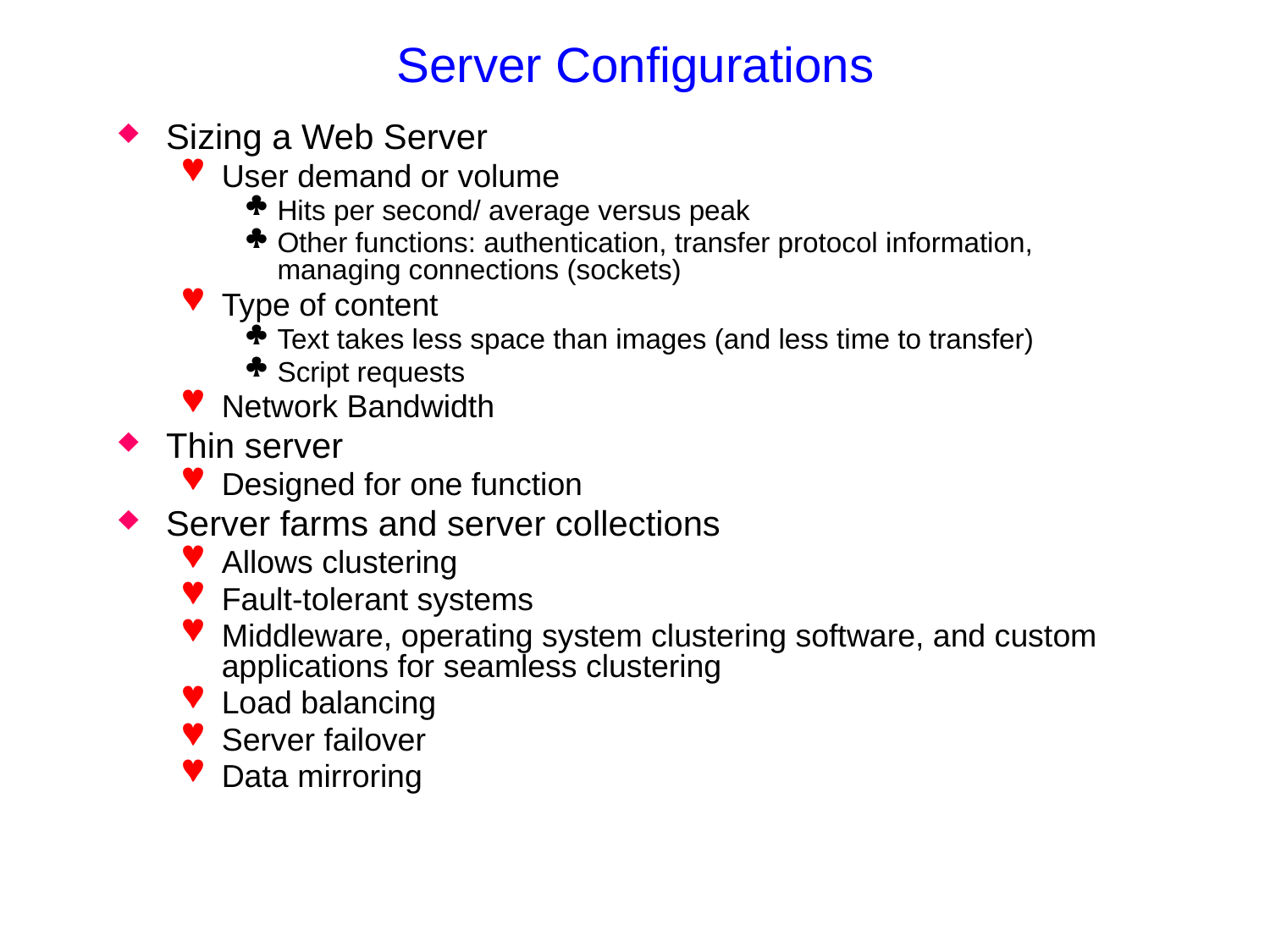

# Server Configurations
Sizing a Web Server
User demand or volume
Hits per second/ average versus peak
Other functions: authentication, transfer protocol information, managing connections (sockets)
Type of content
Text takes less space than images (and less time to transfer)
Script requests
Network Bandwidth
Thin server
Designed for one function
Server farms and server collections
Allows clustering
Fault-tolerant systems
Middleware, operating system clustering software, and custom applications for seamless clustering
Load balancing
Server failover
Data mirroring